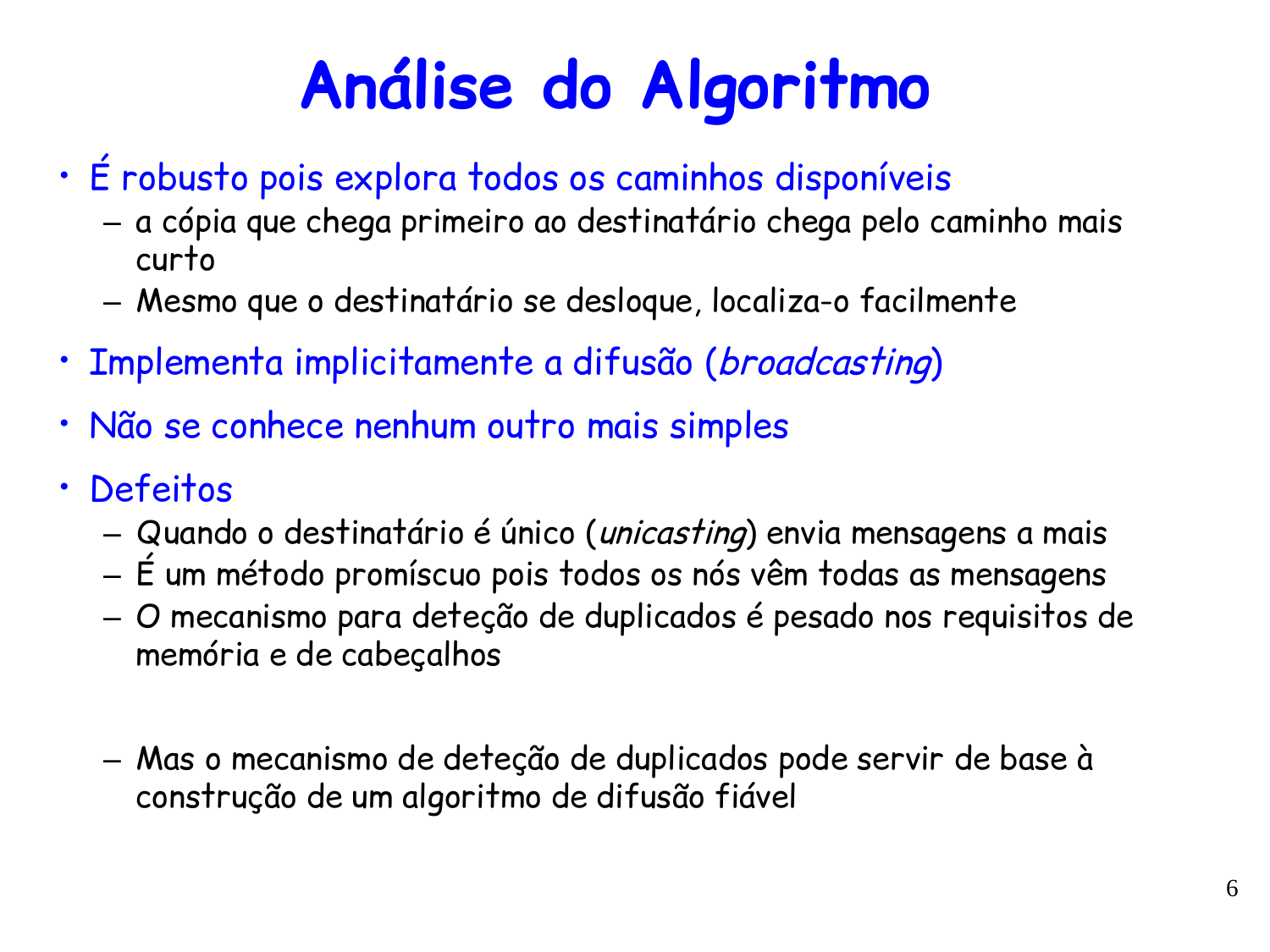

# Análise do Algoritmo
É robusto pois explora todos os caminhos disponíveis
a cópia que chega primeiro ao destinatário chega pelo caminho mais curto
Mesmo que o destinatário se desloque, localiza-o facilmente
Implementa implicitamente a difusão (broadcasting)
Não se conhece nenhum outro mais simples
Defeitos
Quando o destinatário é único (unicasting) envia mensagens a mais
É um método promíscuo pois todos os nós vêm todas as mensagens
O mecanismo para deteção de duplicados é pesado nos requisitos de memória e de cabeçalhos

Mas o mecanismo de deteção de duplicados pode servir de base à construção de um algoritmo de difusão fiável

6